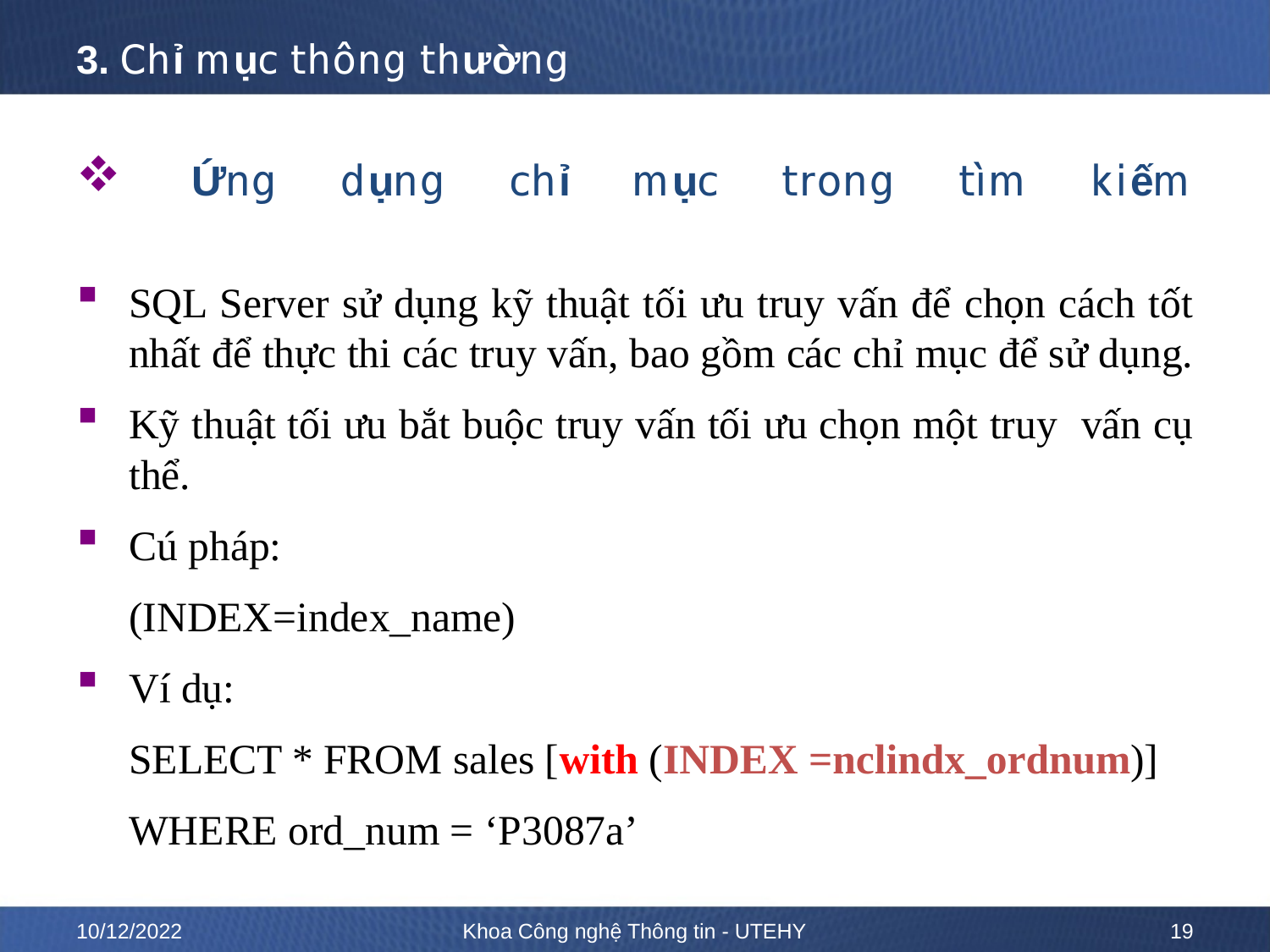

# 3. Chỉ mục thông thường
 Ứng dụng chỉ mục trong tìm kiếm
SQL Server sử dụng kỹ thuật tối ưu truy vấn để chọn cách tốt nhất để thực thi các truy vấn, bao gồm các chỉ mục để sử dụng.
Kỹ thuật tối ưu bắt buộc truy vấn tối ưu chọn một truy  vấn cụ thể.
Cú pháp:
		(INDEX=index_name)
Ví dụ:
	SELECT * FROM sales [with (INDEX =nclindx_ordnum)]
		WHERE ord_num = ‘P3087a’

10/12/2022
Khoa Công nghệ Thông tin - UTEHY
19